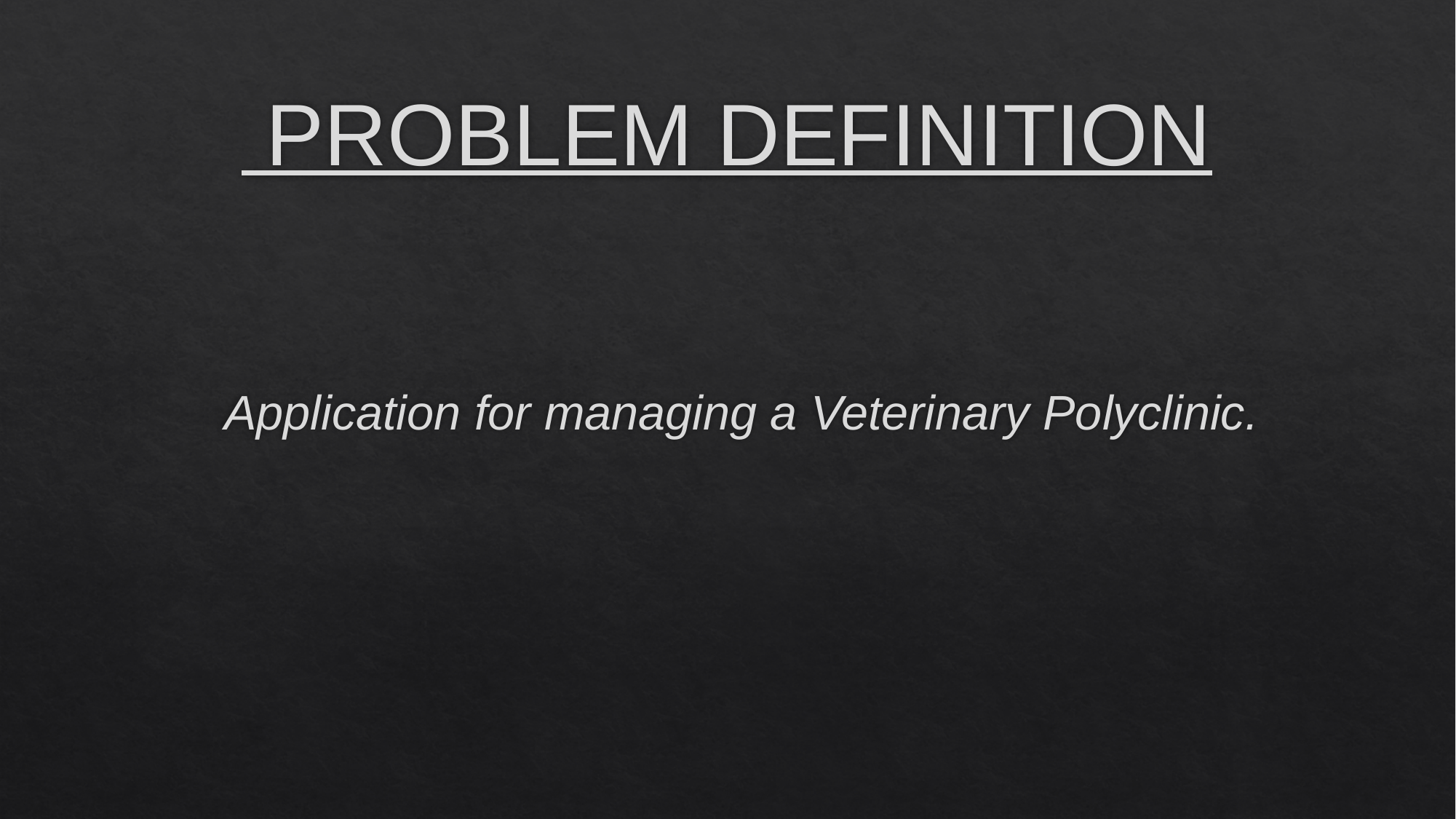

# PROBLEM DEFINITION

     Application for managing a Veterinary Polyclinic.